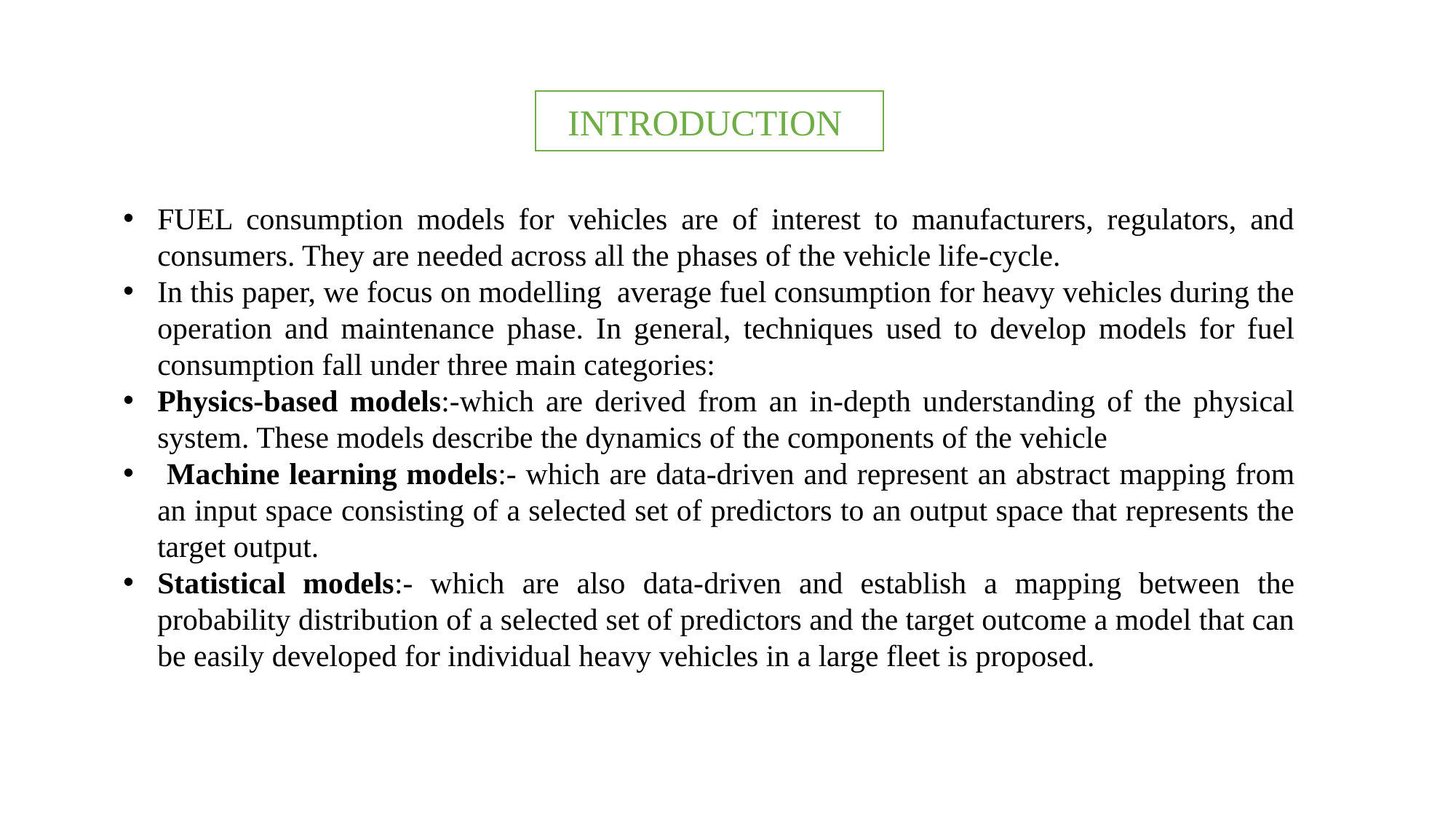

INTRODUCTION

FUEL consumption models for vehicles are of interest to manufacturers, regulators, and consumers. They are needed across all the phases of the vehicle life-cycle.
In this paper, we focus on modelling  average fuel consumption for heavy vehicles during the operation and maintenance phase. In general, techniques used to develop models for fuel consumption fall under three main categories:
Physics-based models:-which are derived from an in-depth understanding of the physical system. These models describe the dynamics of the components of the vehicle
 Machine learning models:- which are data-driven and represent an abstract mapping from an input space consisting of a selected set of predictors to an output space that represents the target output.
Statistical models:- which are also data-driven and establish a mapping between the probability distribution of a selected set of predictors and the target outcome a model that can be easily developed for individual heavy vehicles in a large fleet is proposed.